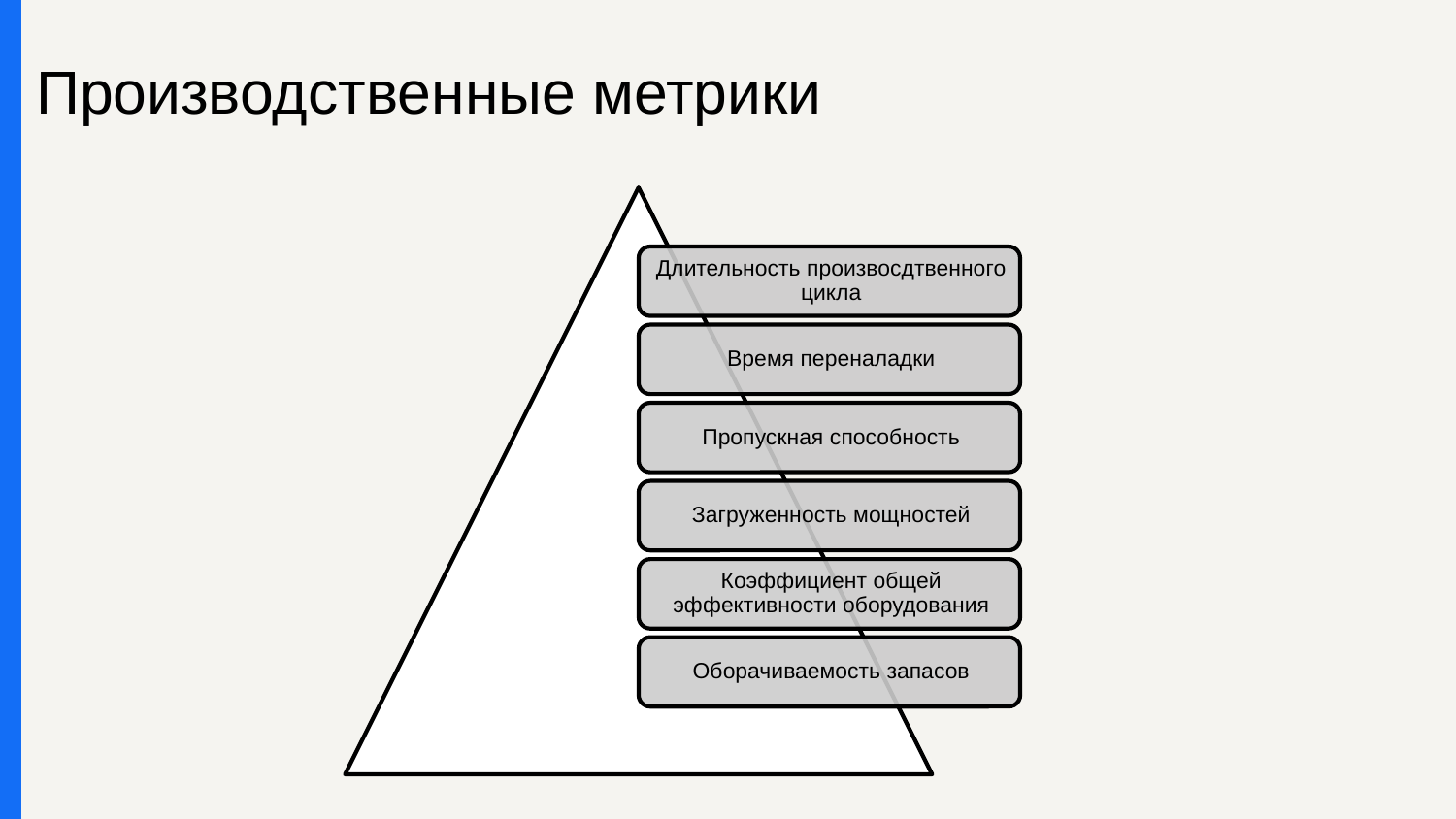

# Производственные метрики
Длительность произвосдтвенного цикла
Время переналадки
Пропускная способность
Загруженность мощностей
Коэффициент общей эффективности оборудования
Оборачиваемость запасов